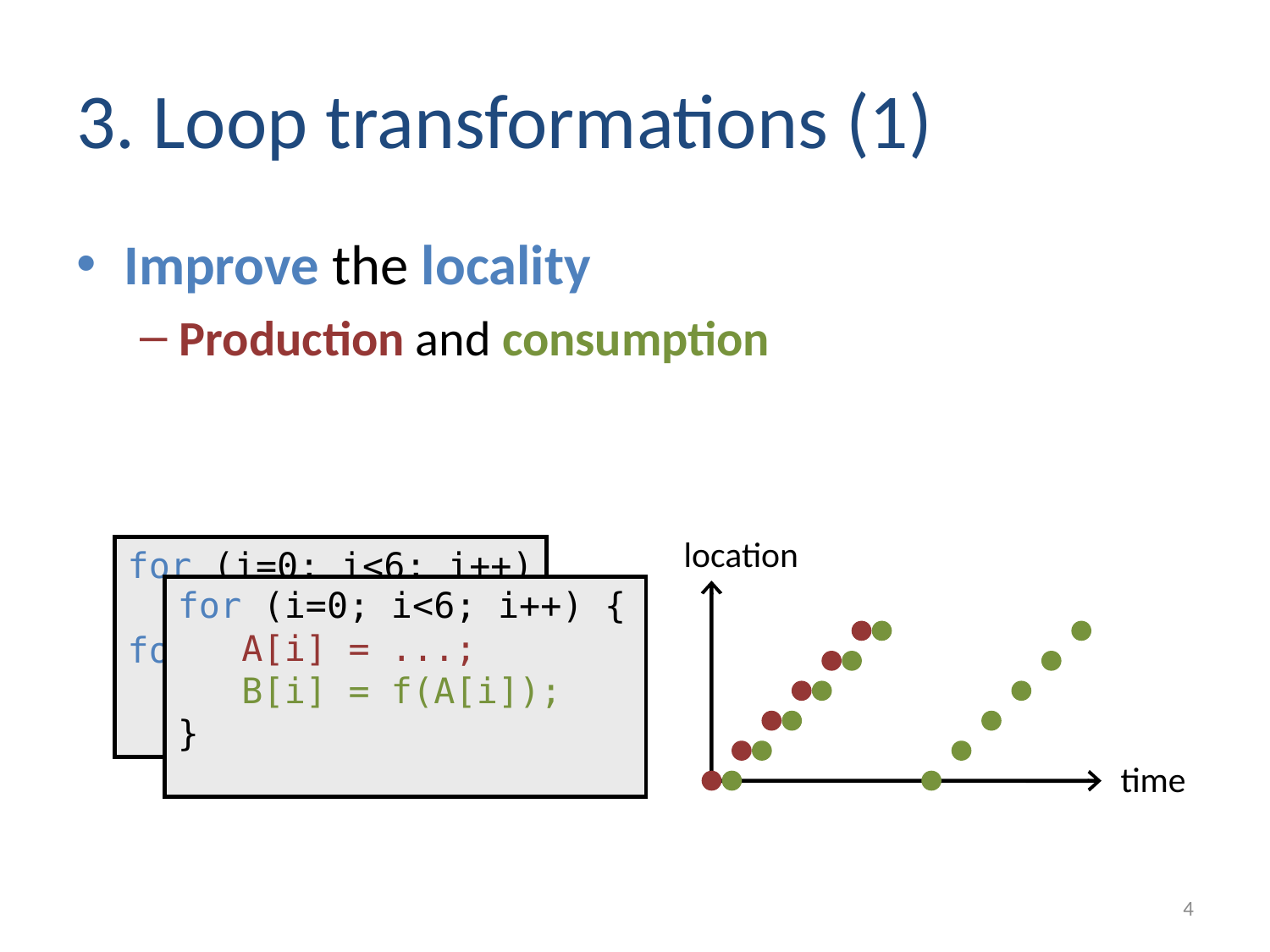

# 3. Loop transformations (1)
Improve the locality
Production and consumption
location

time

for (i=0; i<6; i++)
   A[i] = ...;
for (i=0; i<6; i++)
   B[i] = f(A[i]);

for (i=0; i<6; i++) {
   A[i] = ...;
   B[i] = f(A[i]);
}

4